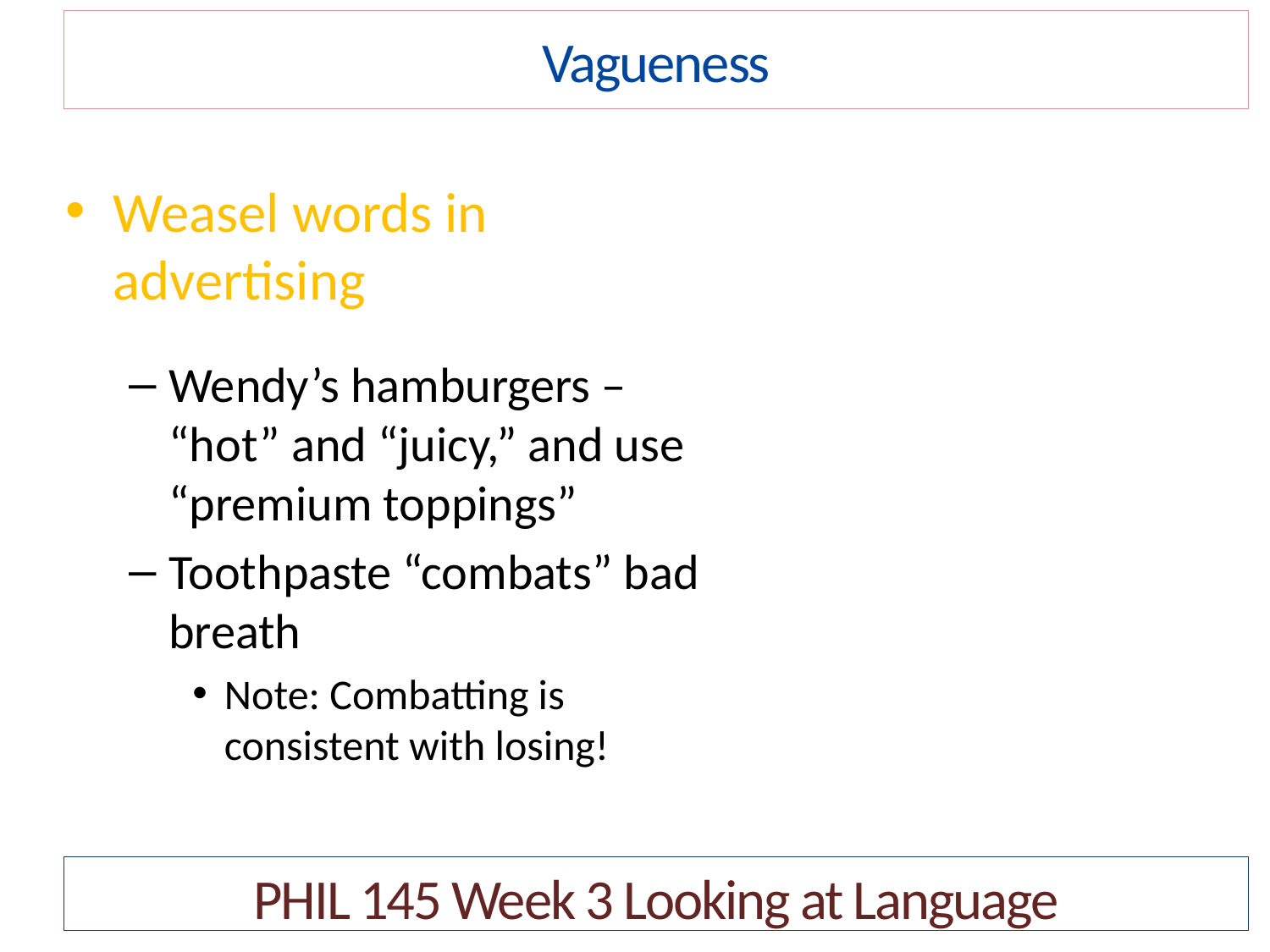

Vagueness
Weasel words in advertising

Wendy’s hamburgers – “hot” and “juicy,” and use “premium toppings”
Toothpaste “combats” bad breath
Note: Combatting is consistent with losing!
PHIL 145 Week 3 Looking at Language